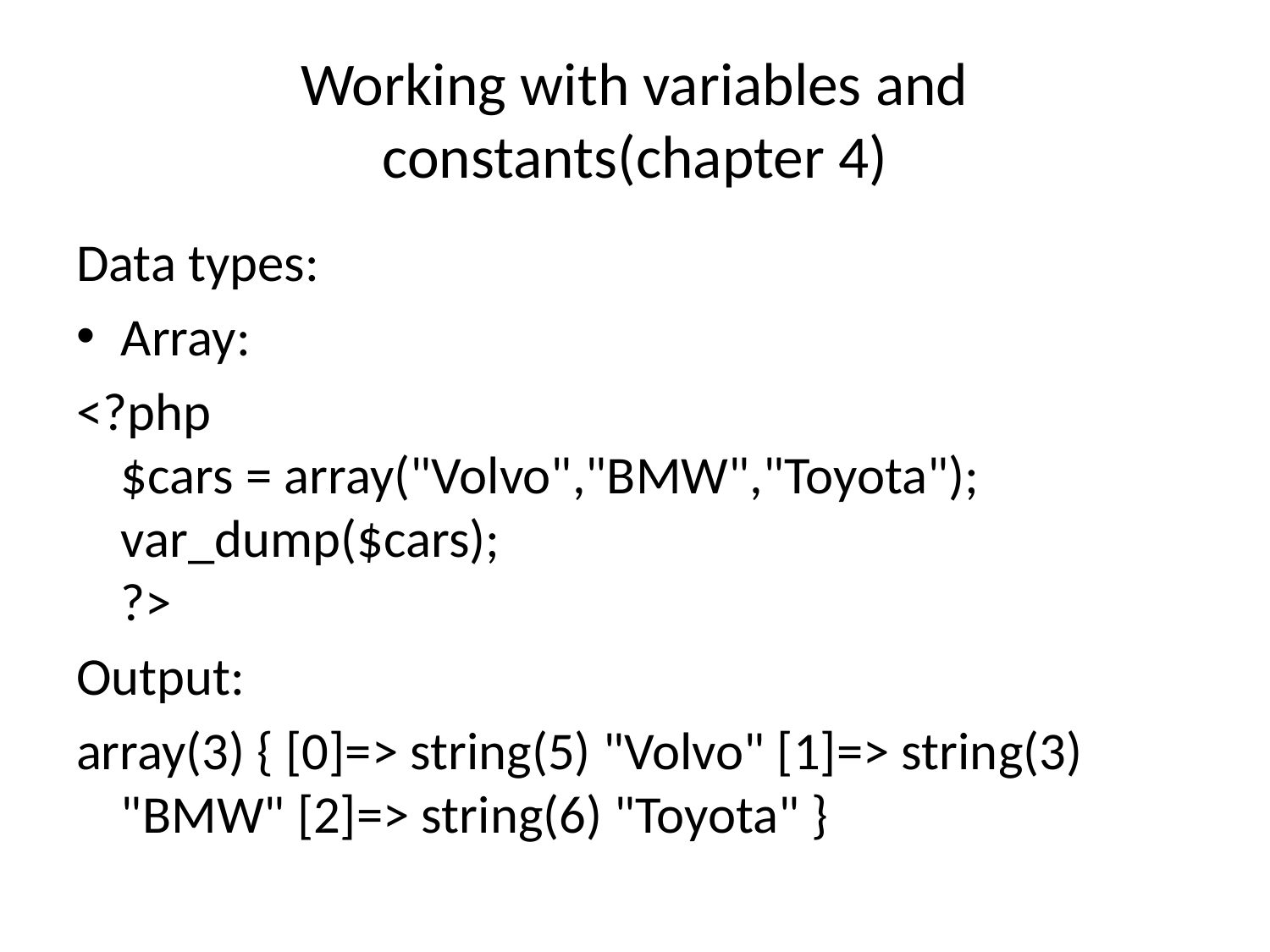

# Working with variables and constants(chapter 4)
Data types:
Array:
<?php 
$cars = array("Volvo","BMW","Toyota");
var_dump($cars);
?>
Output:
array(3) { [0]=> string(5) "Volvo" [1]=> string(3) "BMW" [2]=> string(6) "Toyota" }